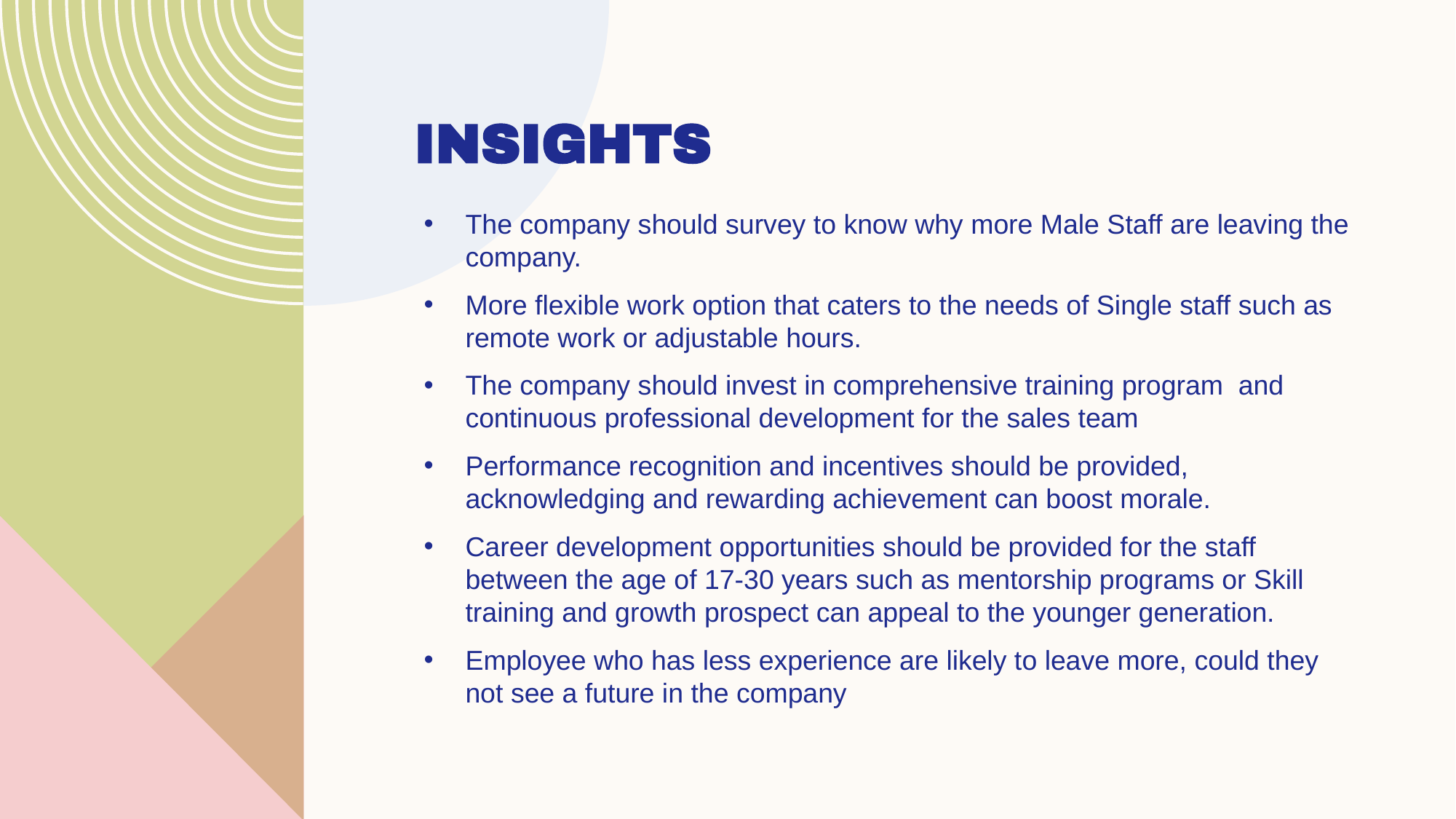

# Insights
The company should survey to know why more Male Staff are leaving the company.
More flexible work option that caters to the needs of Single staff such as remote work or adjustable hours.
The company should invest in comprehensive training program  and continuous professional development for the sales team
Performance recognition and incentives should be provided, acknowledging and rewarding achievement can boost morale.
Career development opportunities should be provided for the staff between the age of 17-30 years such as mentorship programs or Skill training and growth prospect can appeal to the younger generation.
Employee who has less experience are likely to leave more, could they not see a future in the company